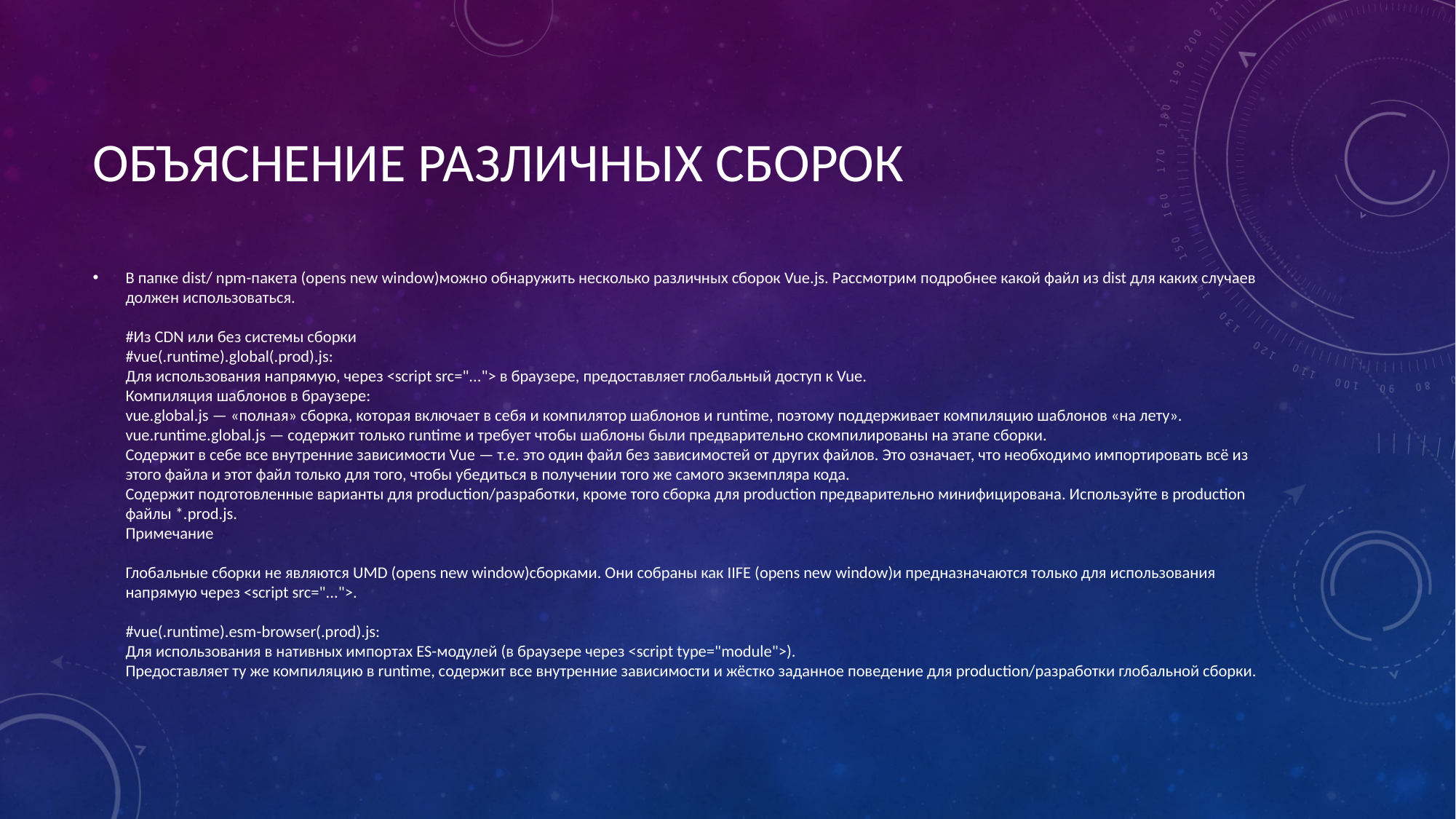

# Объяснение различных сборок
В папке dist/ npm-пакета (opens new window)можно обнаружить несколько различных сборок Vue.js. Рассмотрим подробнее какой файл из dist для каких случаев должен использоваться.
#Из CDN или без системы сборки
#vue(.runtime).global(.prod).js:
Для использования напрямую, через <script src="..."> в браузере, предоставляет глобальный доступ к Vue.
Компиляция шаблонов в браузере:
vue.global.js — «полная» сборка, которая включает в себя и компилятор шаблонов и runtime, поэтому поддерживает компиляцию шаблонов «на лету».
vue.runtime.global.js — содержит только runtime и требует чтобы шаблоны были предварительно скомпилированы на этапе сборки.
Содержит в себе все внутренние зависимости Vue — т.е. это один файл без зависимостей от других файлов. Это означает, что необходимо импортировать всё из этого файла и этот файл только для того, чтобы убедиться в получении того же самого экземпляра кода.
Содержит подготовленные варианты для production/разработки, кроме того сборка для production предварительно минифицирована. Используйте в production файлы *.prod.js.
Примечание
Глобальные сборки не являются UMD (opens new window)сборками. Они собраны как IIFE (opens new window)и предназначаются только для использования напрямую через <script src="...">.
#vue(.runtime).esm-browser(.prod).js:
Для использования в нативных импортах ES-модулей (в браузере через <script type="module">).
Предоставляет ту же компиляцию в runtime, содержит все внутренние зависимости и жёстко заданное поведение для production/разработки глобальной сборки.